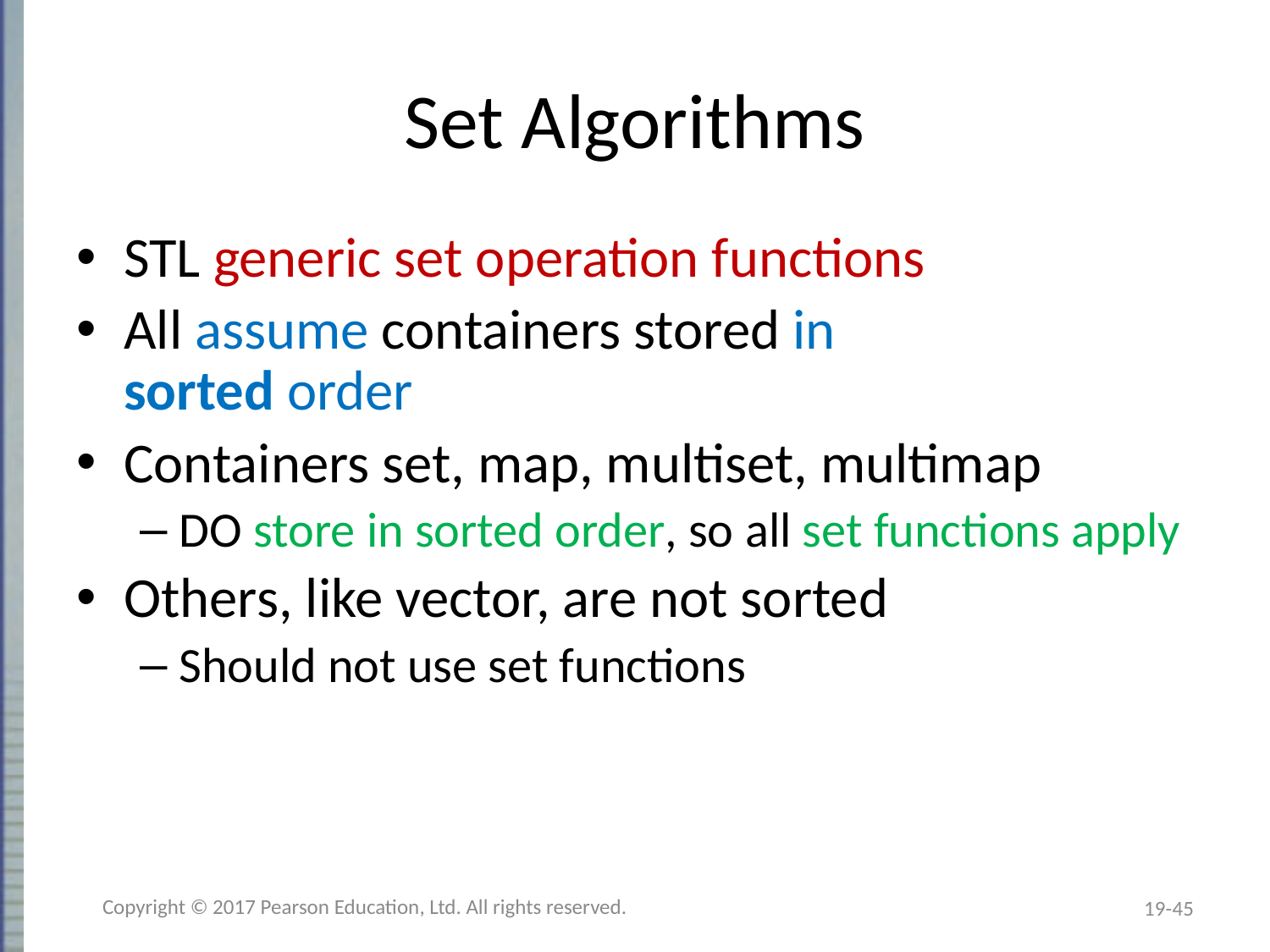

# Set Algorithms
STL generic set operation functions
All assume containers stored in
sorted order
Containers set, map, multiset, multimap
DO store in sorted order, so all set functions apply
Others, like vector, are not sorted
Should not use set functions
Copyright © 2017 Pearson Education, Ltd. All rights reserved.
19-45